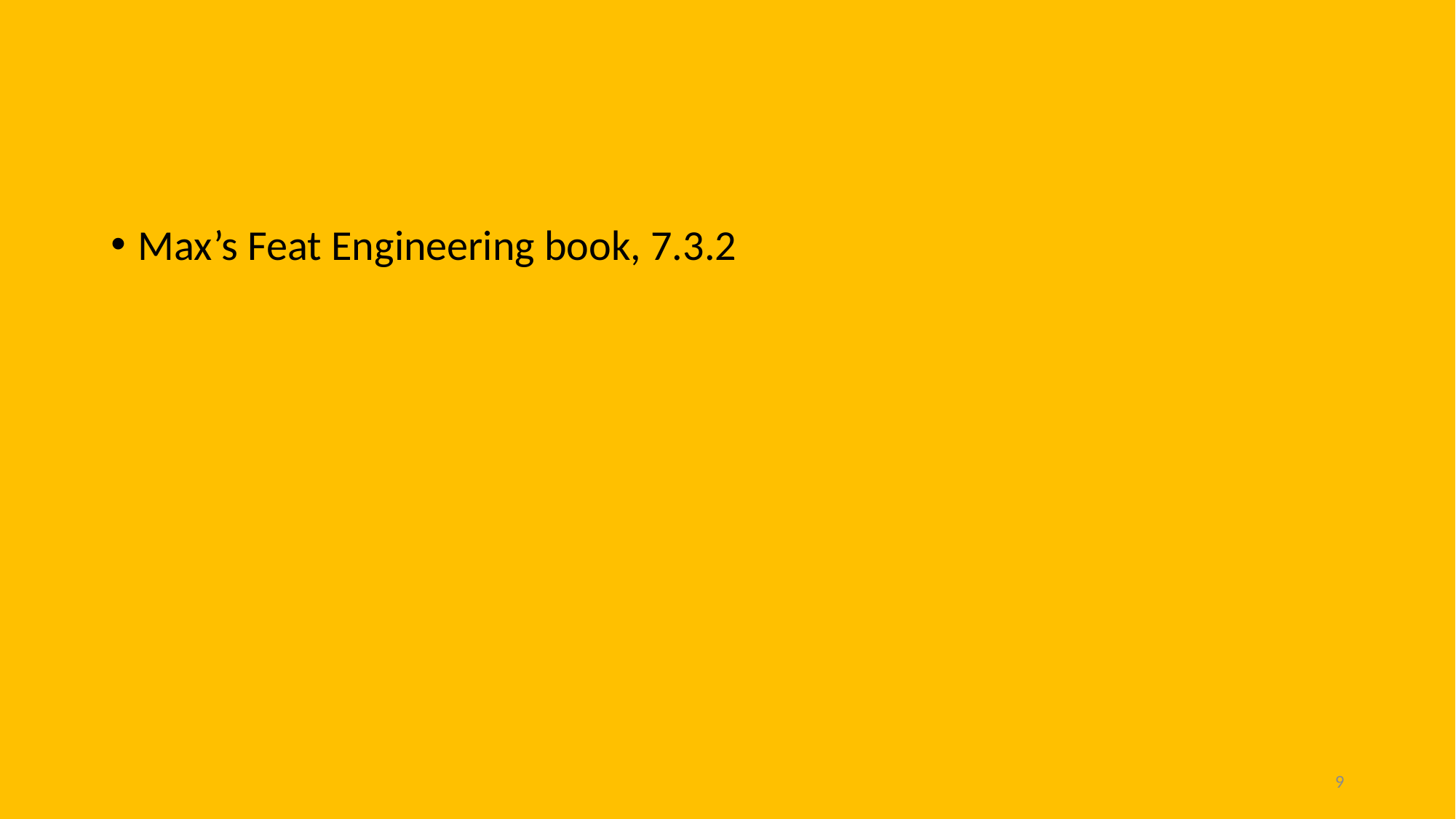

#
Max’s Feat Engineering book, 7.3.2
9